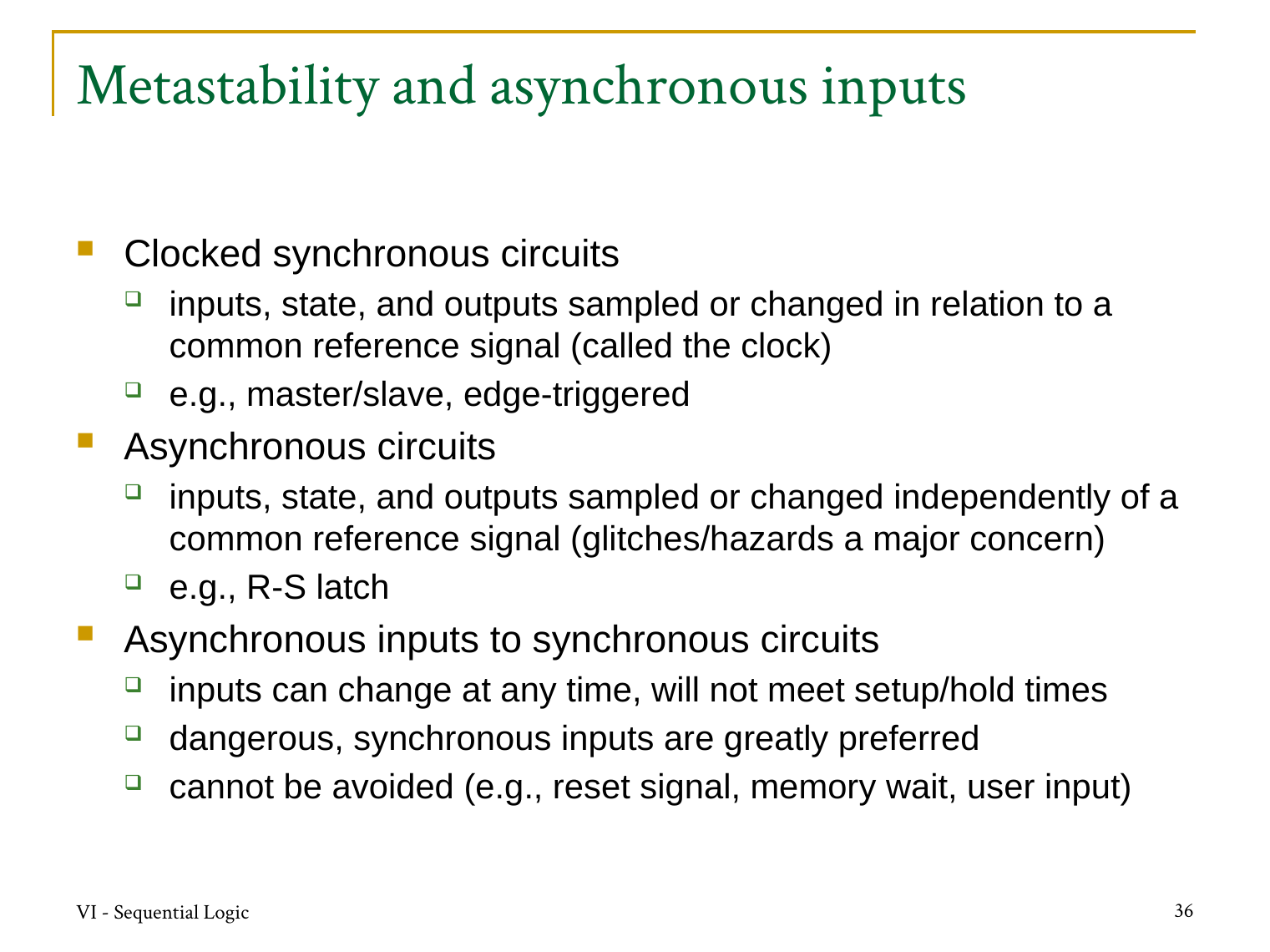

# Metastability and asynchronous inputs

Clocked synchronous circuits
inputs, state, and outputs sampled or changed in relation to a
common reference signal (called the clock)
e.g., master/slave, edge-triggered
Asynchronous circuits
inputs, state, and outputs sampled or changed independently of a
common reference signal (glitches/hazards a major concern)
e.g., R-S latch
Asynchronous inputs to synchronous circuits
inputs can change at any time, will not meet setup/hold times
dangerous, synchronous inputs are greatly preferred
cannot be avoided (e.g., reset signal, memory wait, user input)
VI - Sequential Logic
36